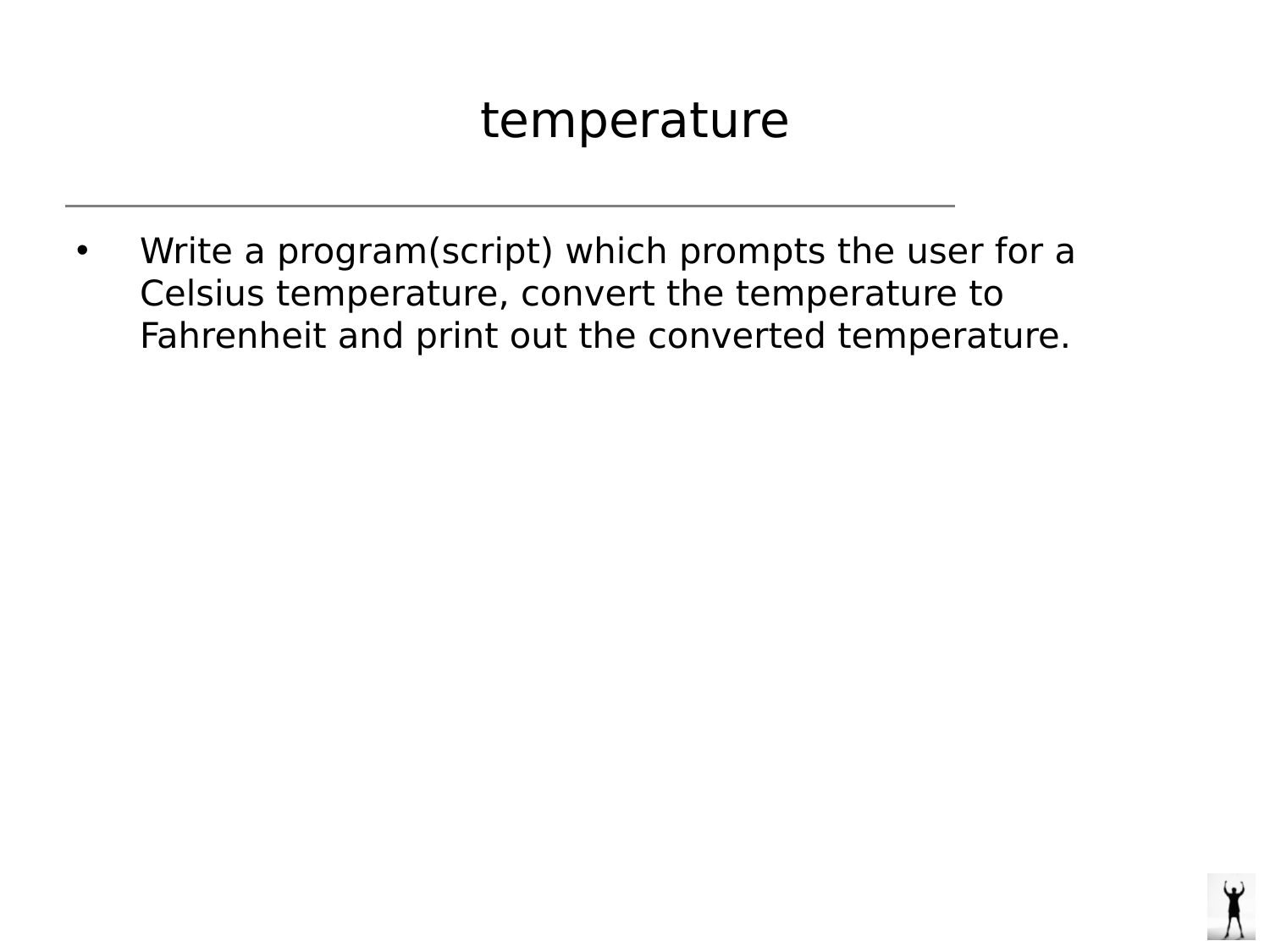

# temperature
Write a program(script) which prompts the user for a Celsius temperature, convert the temperature to Fahrenheit and print out the converted temperature.